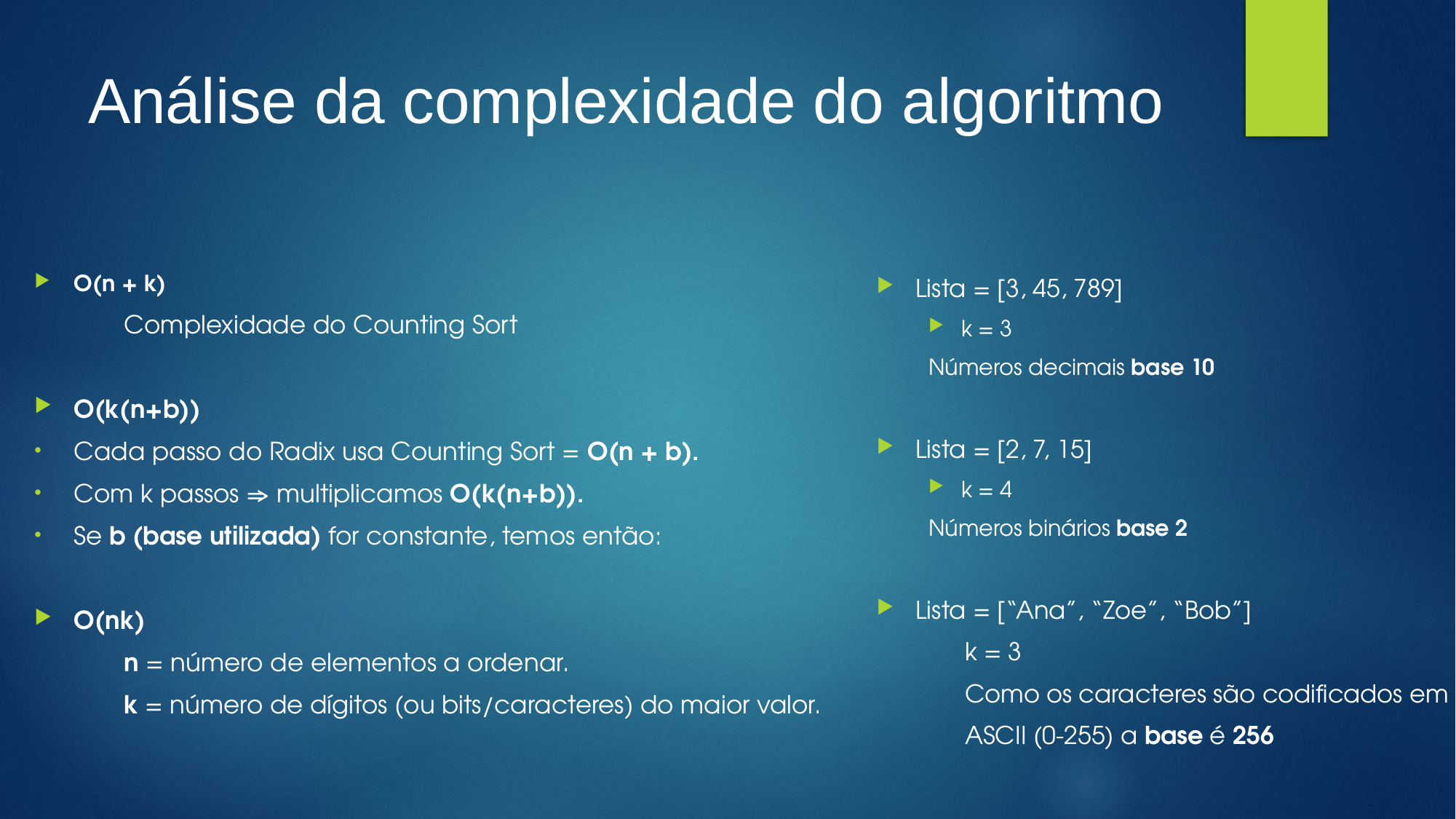

# Análise da complexidade do algoritmo

O(n + k)
	Complexidade do Counting Sort

	O(k(n+b))
Cada passo do Radix usa Counting Sort = O(n + b).
Com k passos ⇒ multiplicamos O(k(n+b)).
Se b (base utilizada) for constante, temos então:

O(nk)
	n = número de elementos a ordenar.
	k = número de dígitos (ou bits/caracteres) do maior valor.

Lista = [3, 45, 789]
k = 3
Números decimais base 10

Lista = [2, 7, 15]
k = 4
Números binários base 2

Lista = [“Ana”, “Zoe”, “Bob”]
	k = 3
	Como os caracteres são codificados em
	ASCII (0-255) a base é 256